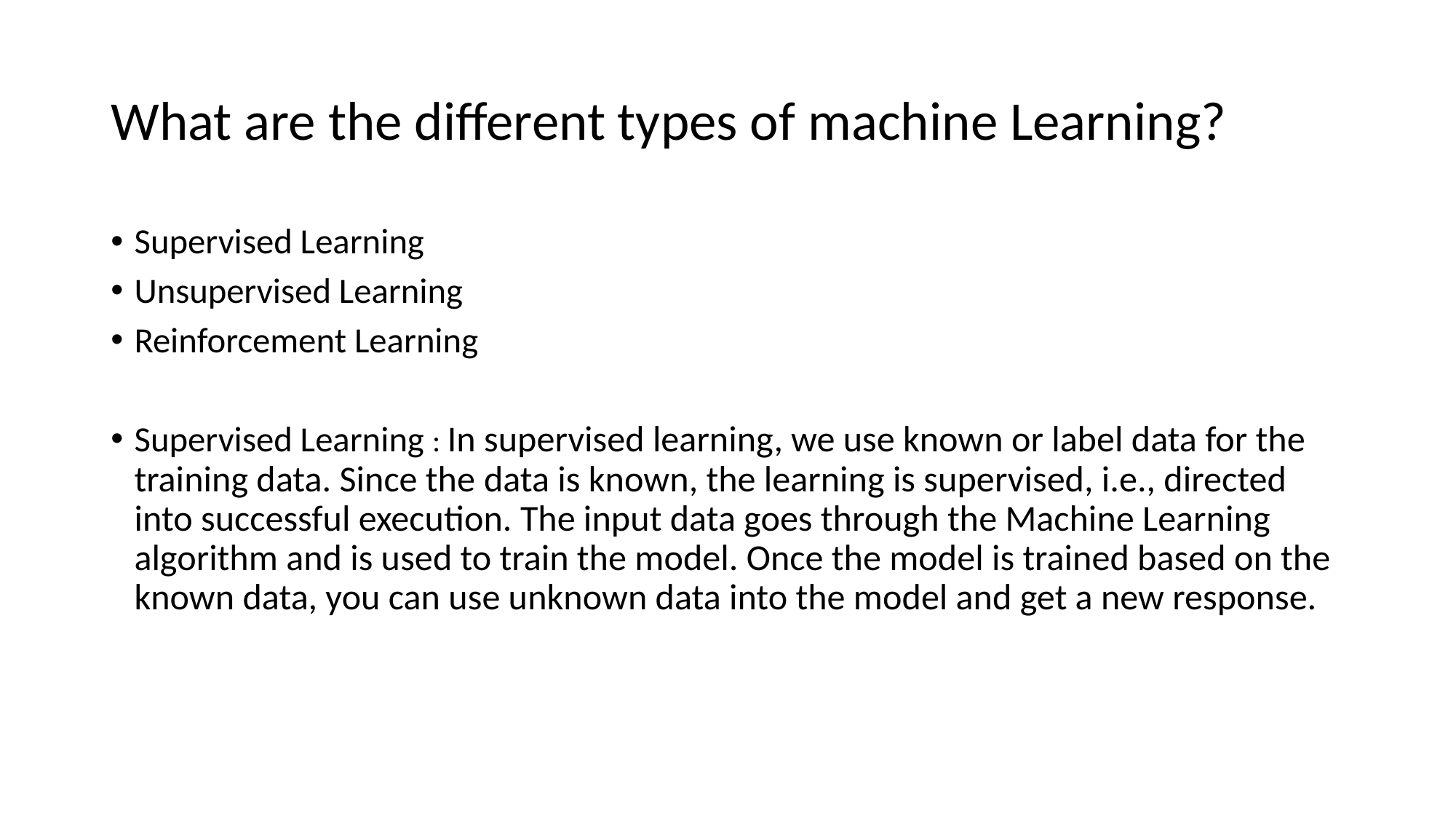

# What are the different types of machine Learning?
Supervised Learning
Unsupervised Learning
Reinforcement Learning

Supervised Learning : In supervised learning, we use known or label data for the training data. Since the data is known, the learning is supervised, i.e., directed into successful execution. The input data goes through the Machine Learning algorithm and is used to train the model. Once the model is trained based on the known data, you can use unknown data into the model and get a new response.